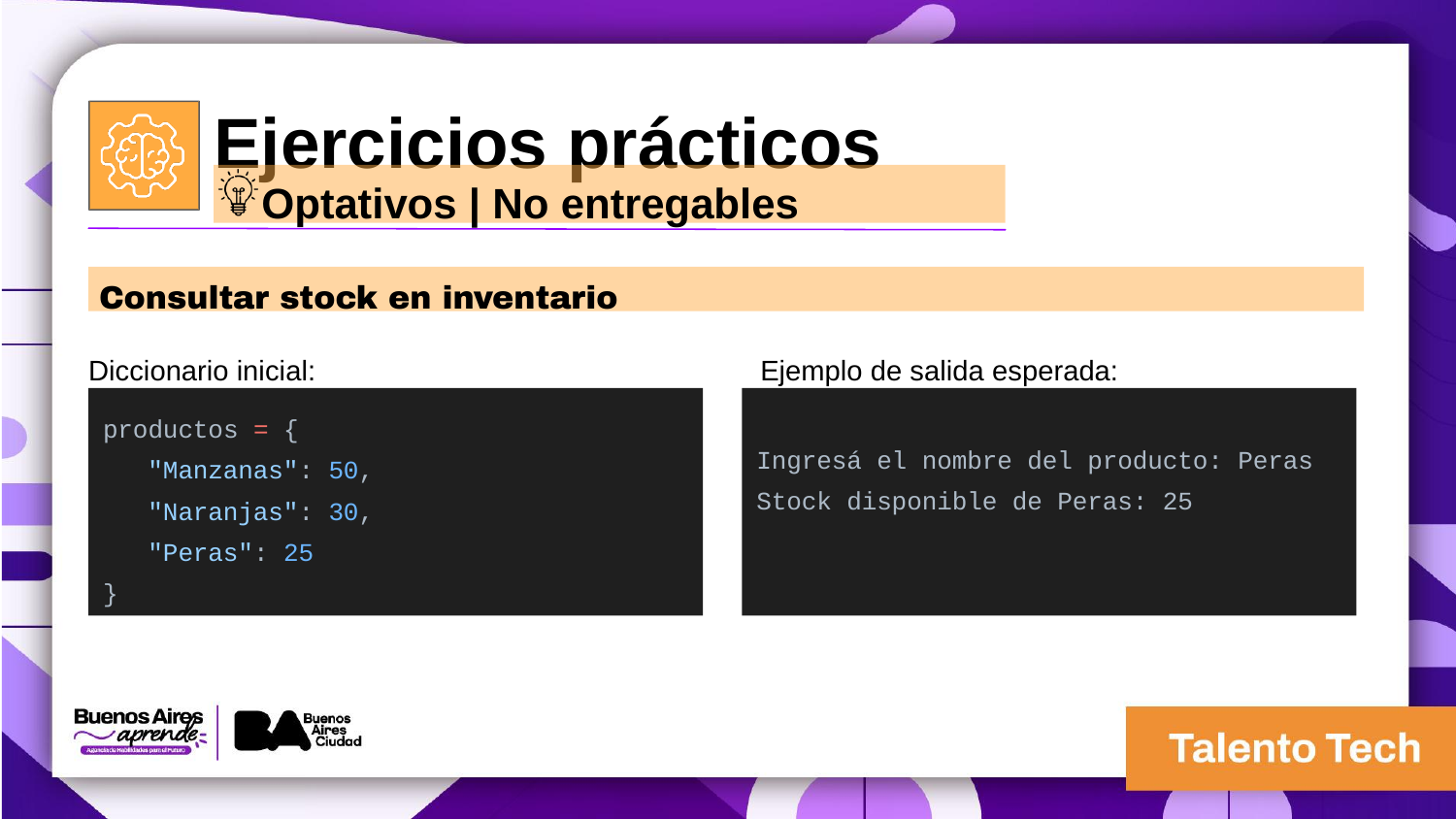

Ejercicios prácticos

Optativos | No entregables

 Consultar stock en inventario
Diccionario inicial:
Ejemplo de salida esperada:
productos = {
   "Manzanas": 50,
   "Naranjas": 30,
   "Peras": 25
}

Ingresá el nombre del producto: Peras
Stock disponible de Peras: 25